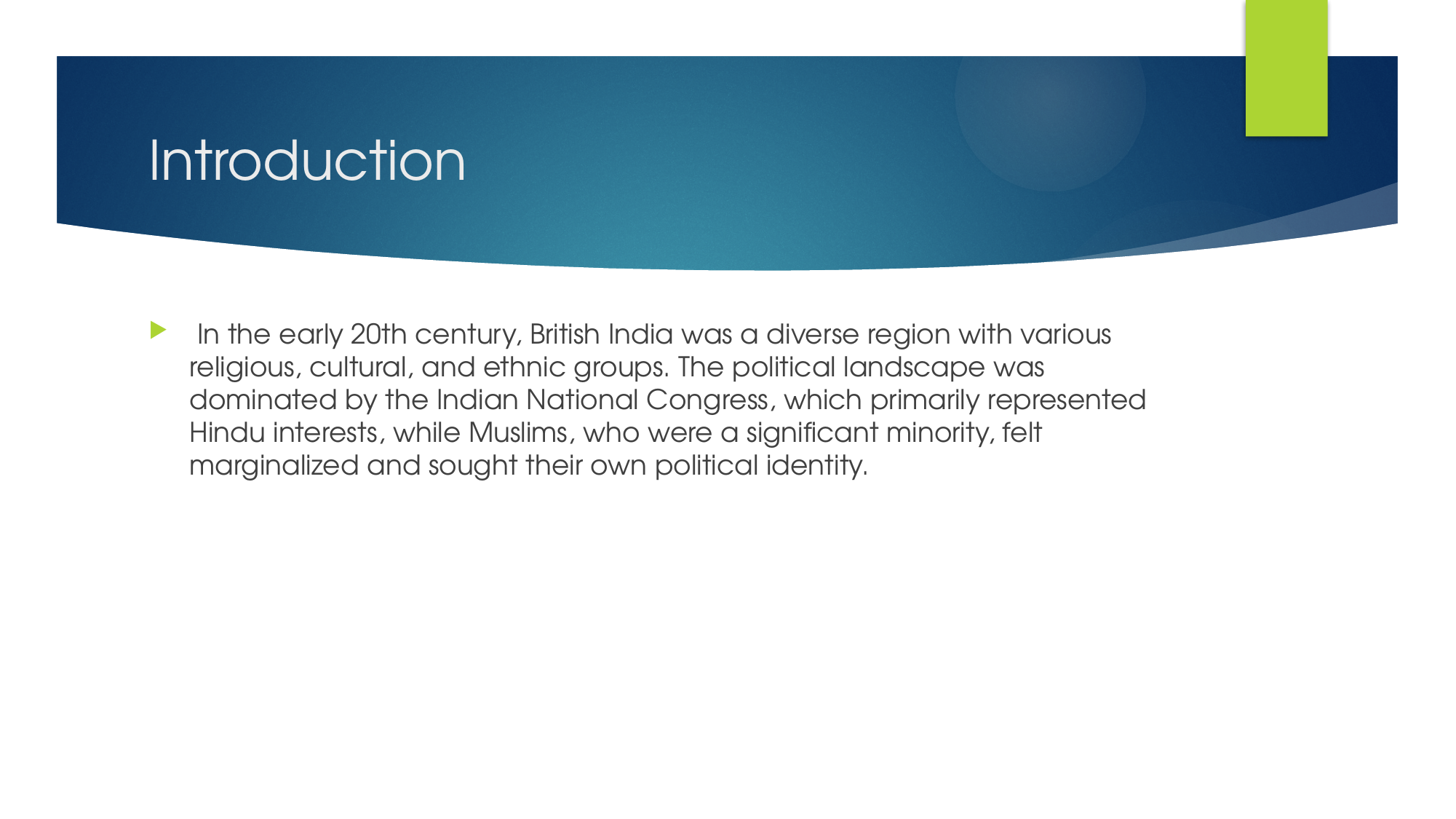

# Introduction
 In the early 20th century, British India was a diverse region with various religious, cultural, and ethnic groups. The political landscape was dominated by the Indian National Congress, which primarily represented Hindu interests, while Muslims, who were a significant minority, felt marginalized and sought their own political identity.